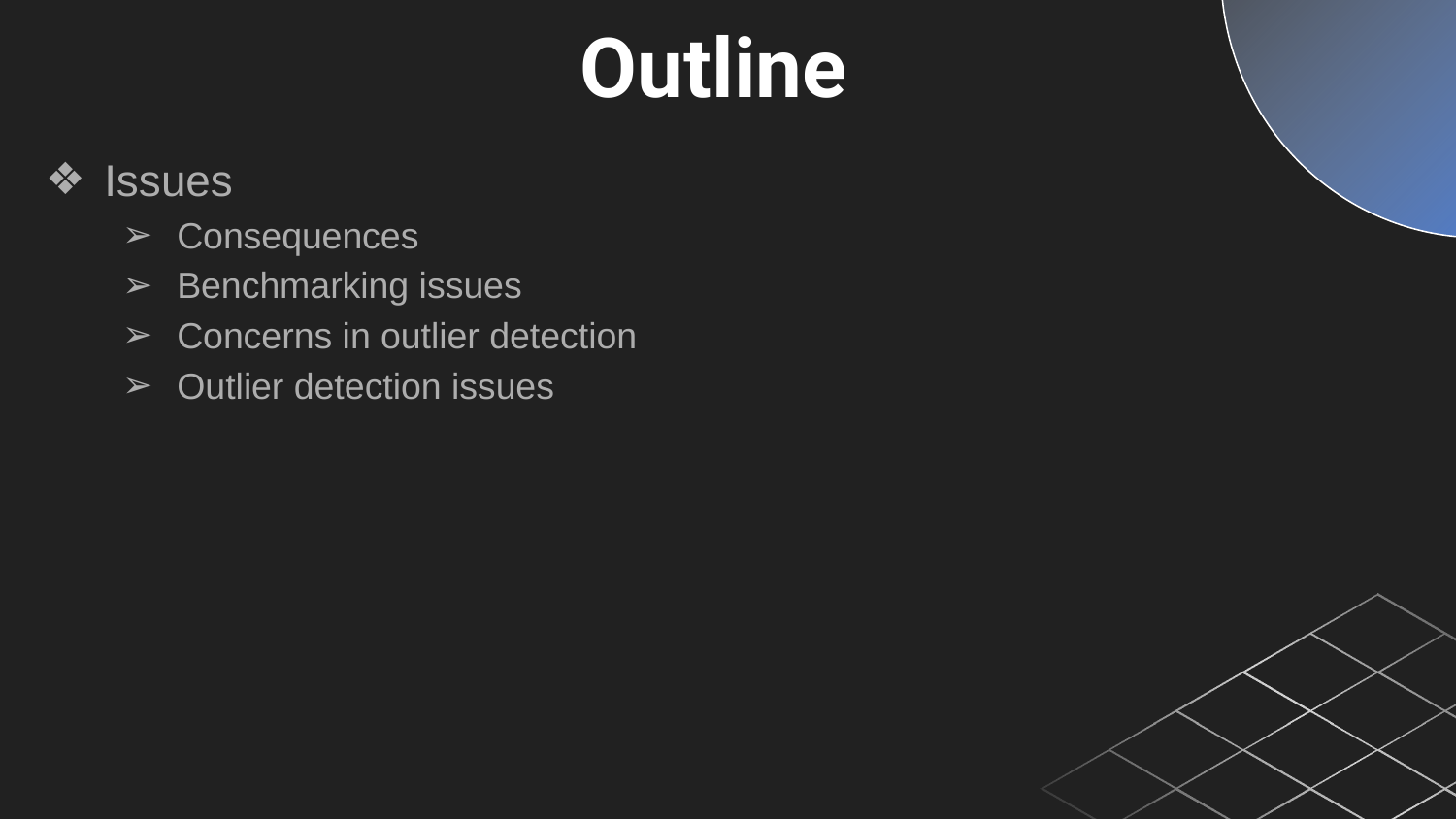

Outline

Issues
Consequences
Benchmarking issues
Concerns in outlier detection
Outlier detection issues